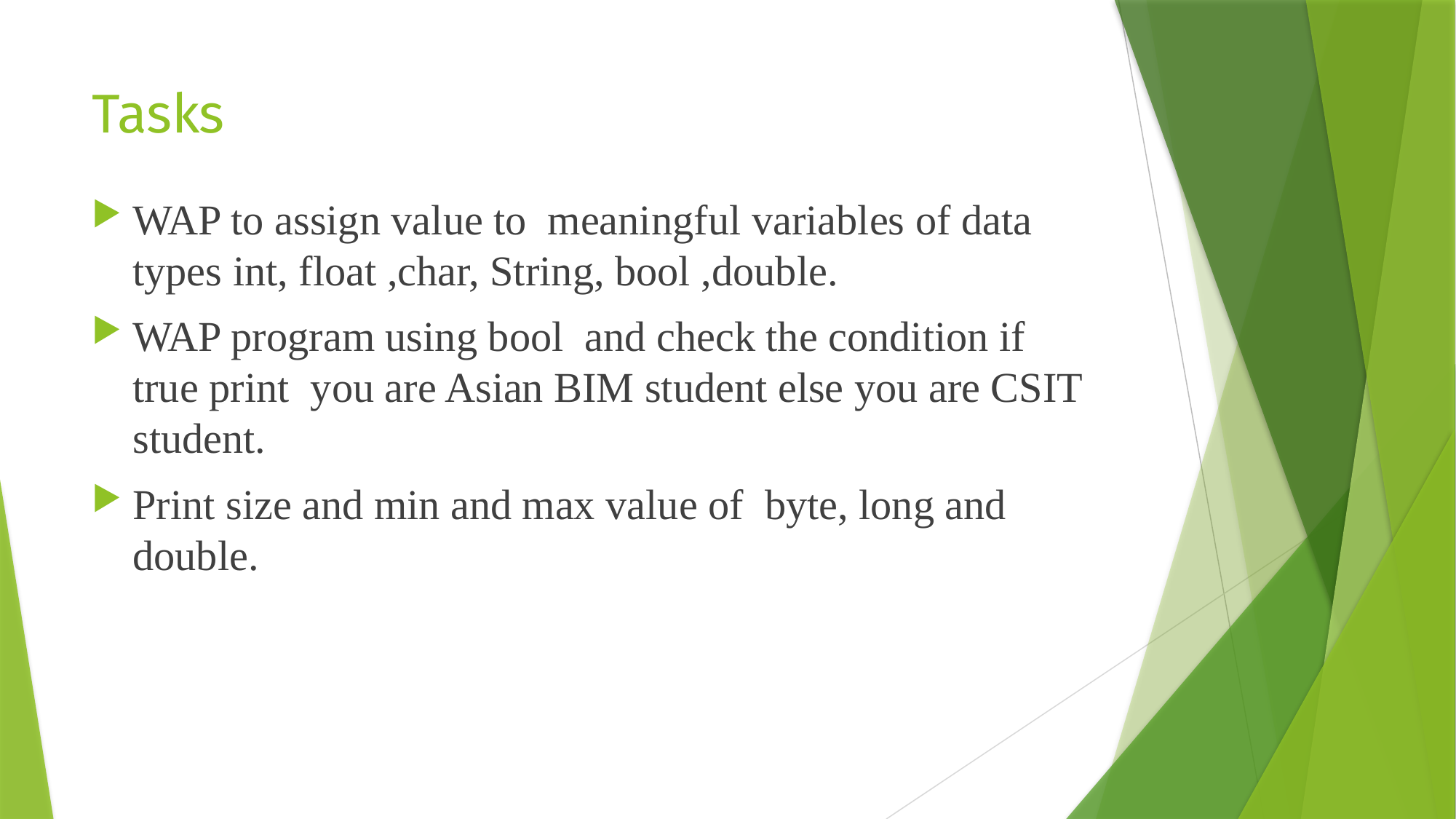

# Tasks
WAP to assign value to  meaningful variables of data types int, float ,char, String, bool ,double.
WAP program using bool  and check the condition if true print  you are Asian BIM student else you are CSIT student.
Print size and min and max value of  byte, long and double.